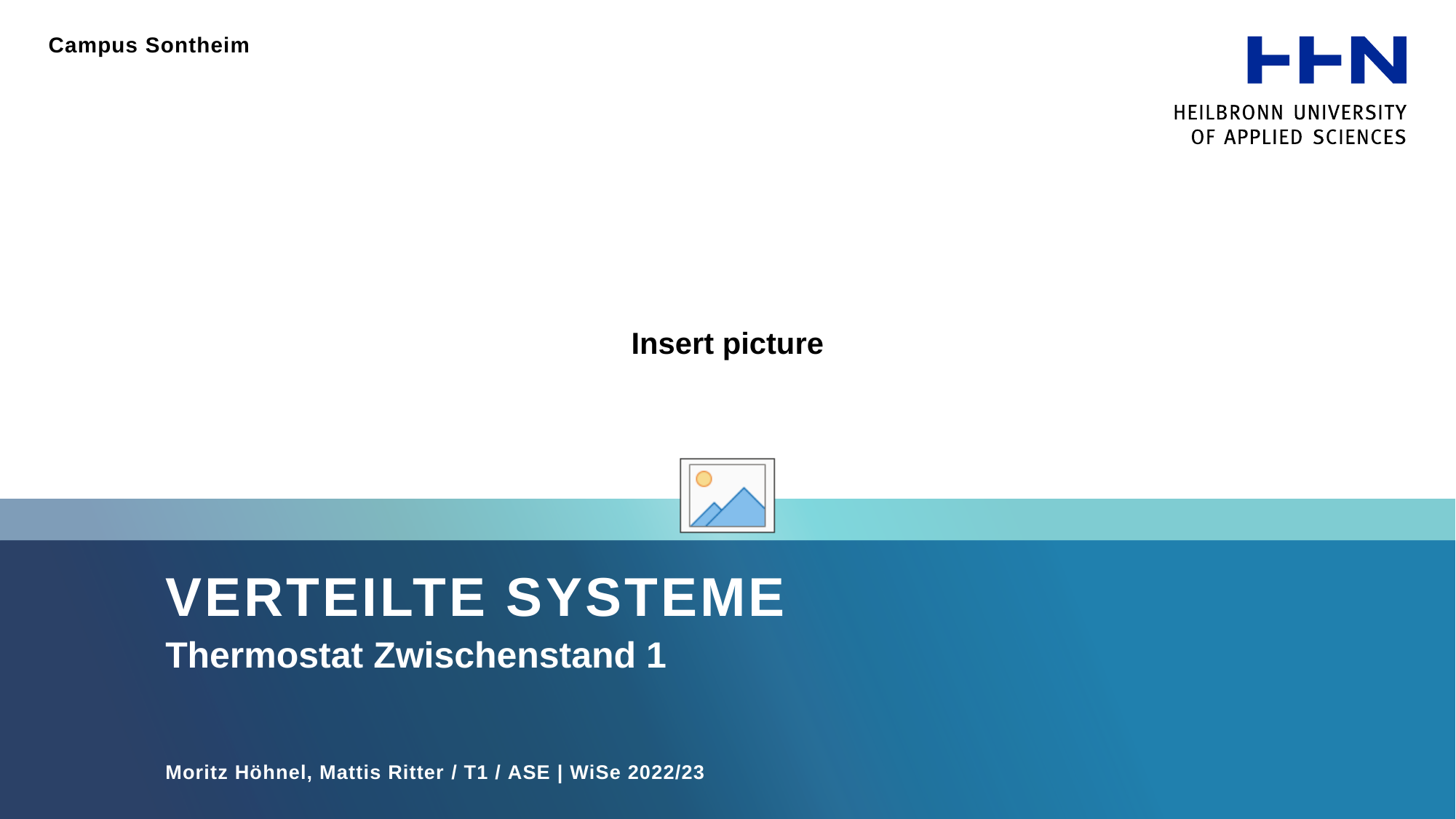

Campus Sontheim

# Verteilte systeme

Thermostat Zwischenstand 1
Moritz Höhnel, Mattis Ritter / T1 / ASE | WiSe 2022/23
Lecture topic | Lecturer / Faculty / Course | Winter/Summer Semester 2017/19
|  1